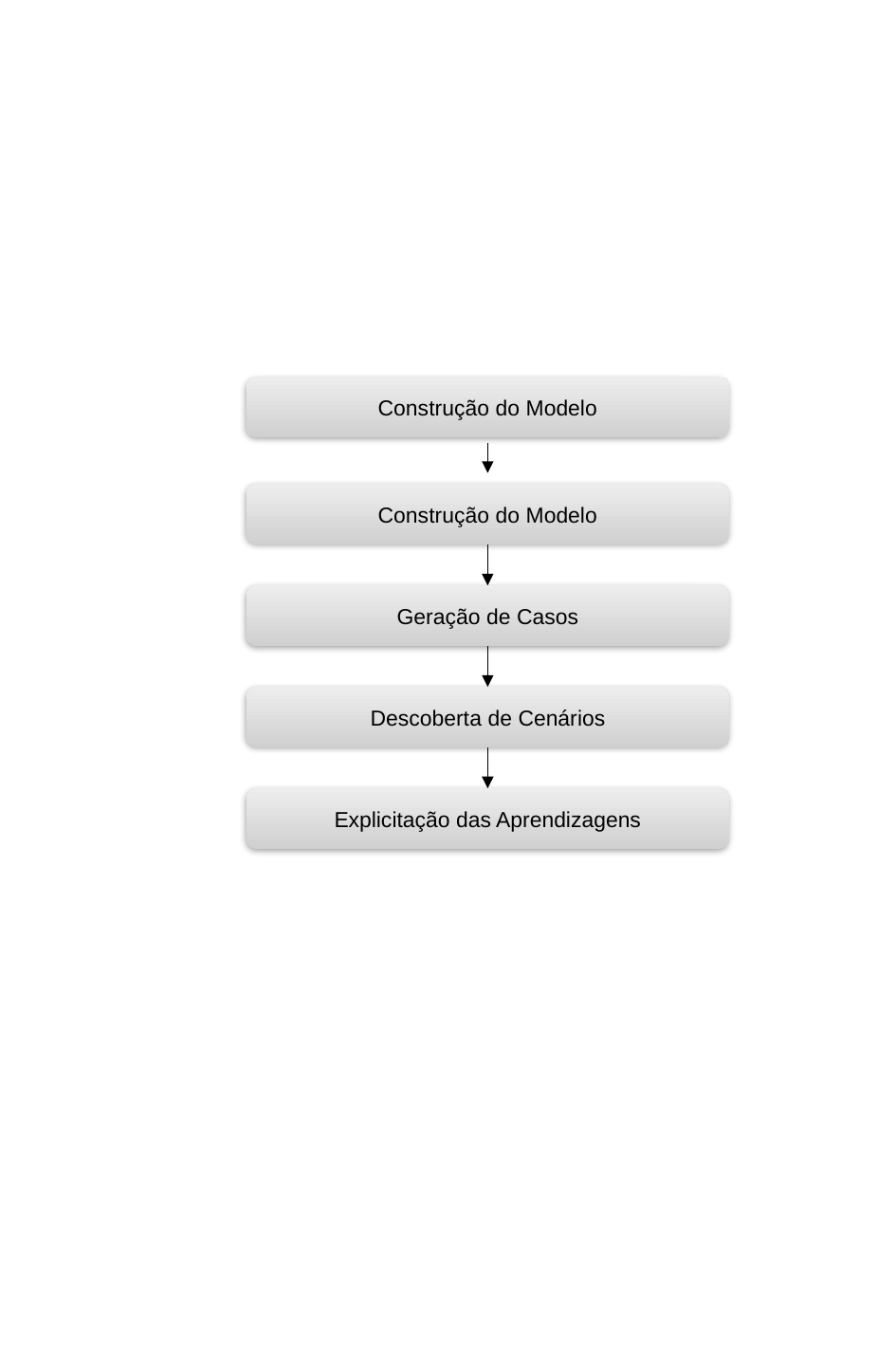

#
Construção do Modelo
Construção do Modelo
Geração de Casos
Descoberta de Cenários
Explicitação das Aprendizagens